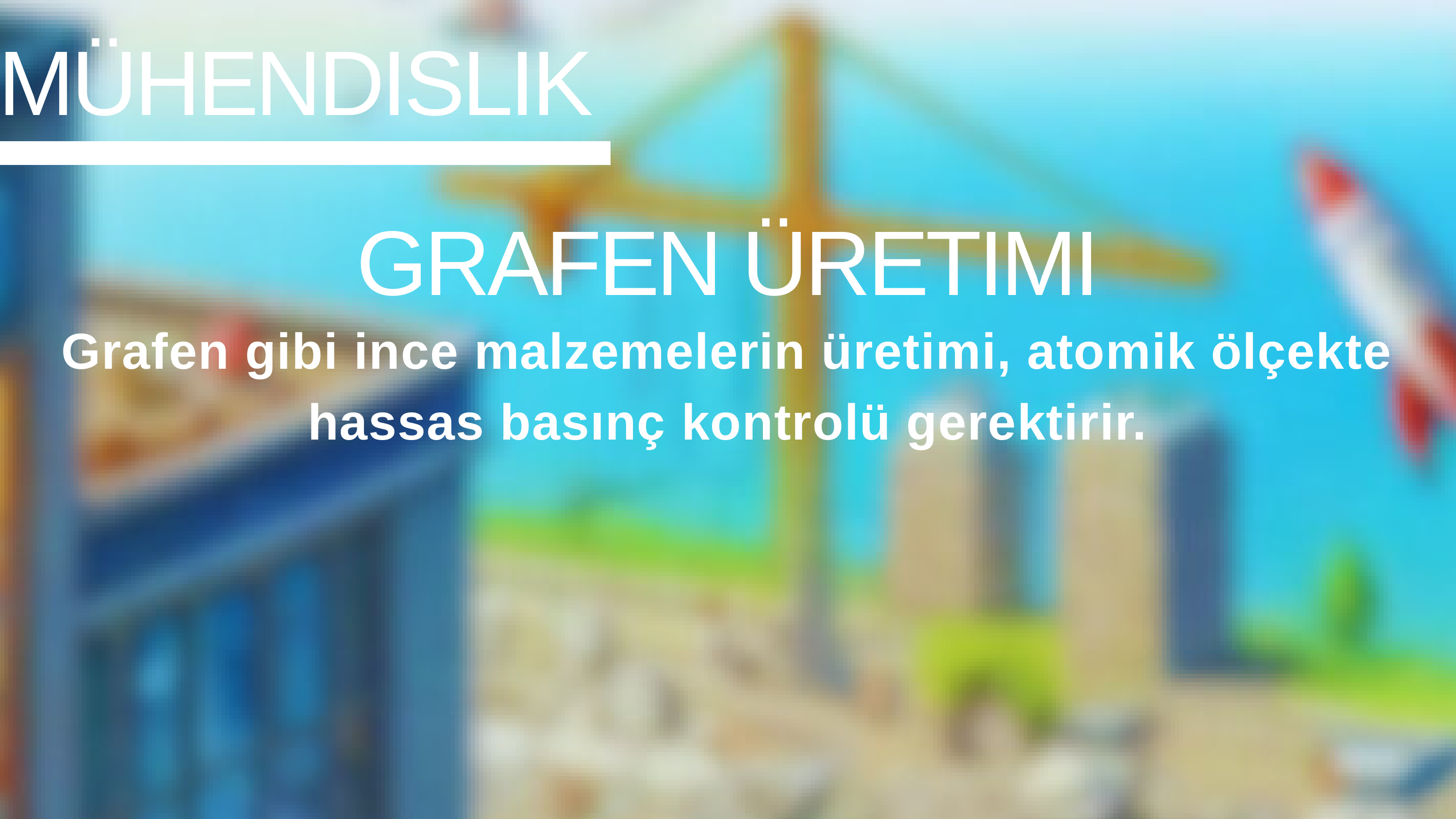

MÜHENDISLIK

GRAFEN ÜRETIMI
Grafen gibi ince malzemelerin üretimi, atomik ölçekte hassas basınç kontrolü gerektirir.